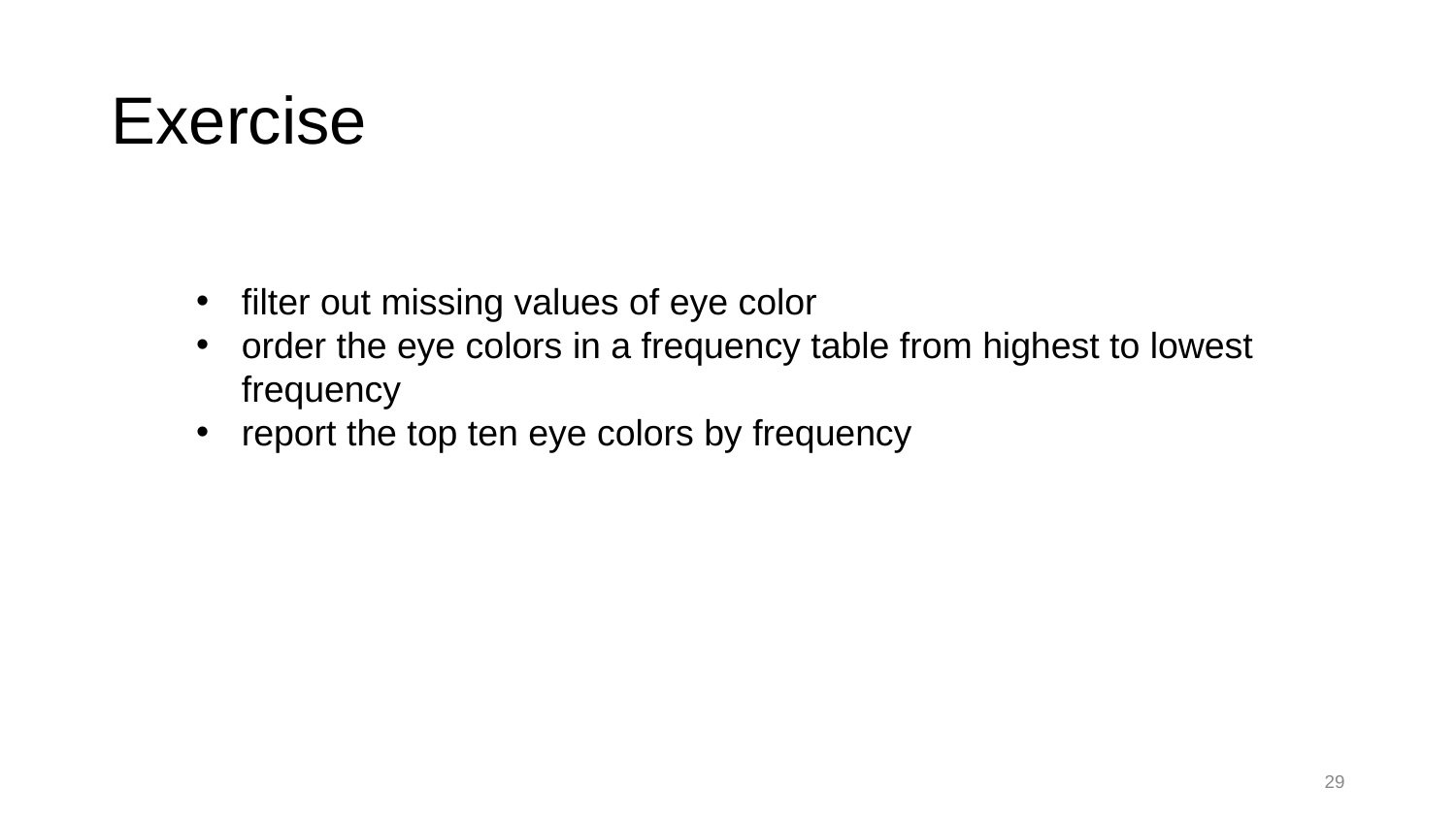

# Exercise

filter out missing values of eye color
order the eye colors in a frequency table from highest to lowest frequency
report the top ten eye colors by frequency

29